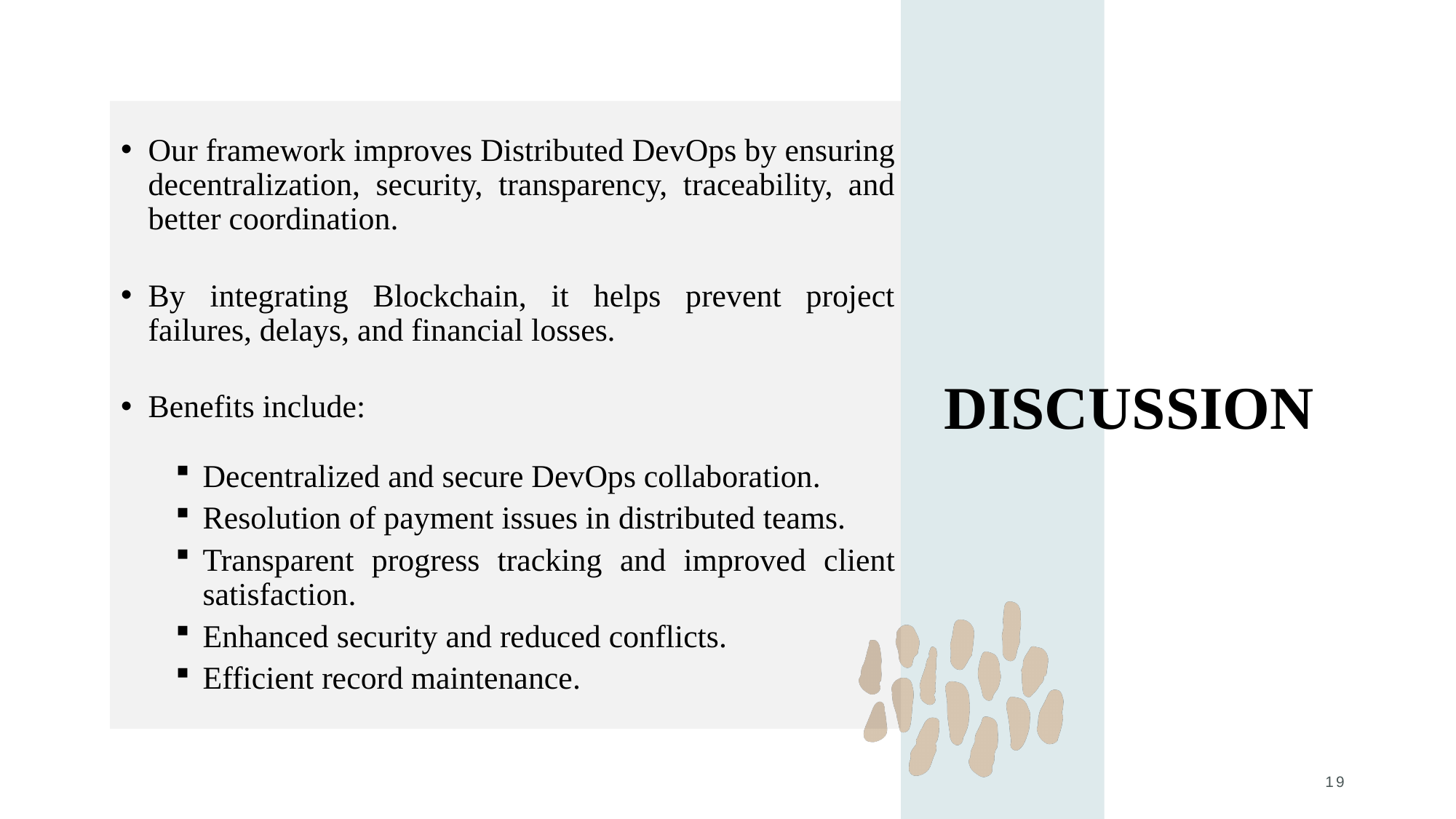

Our framework improves Distributed DevOps by ensuring decentralization, security, transparency, traceability, and better coordination.
By integrating Blockchain, it helps prevent project failures, delays, and financial losses.
Benefits include:
Decentralized and secure DevOps collaboration.
Resolution of payment issues in distributed teams.
Transparent progress tracking and improved client satisfaction.
Enhanced security and reduced conflicts.
Efficient record maintenance.
DISCUSSION
19